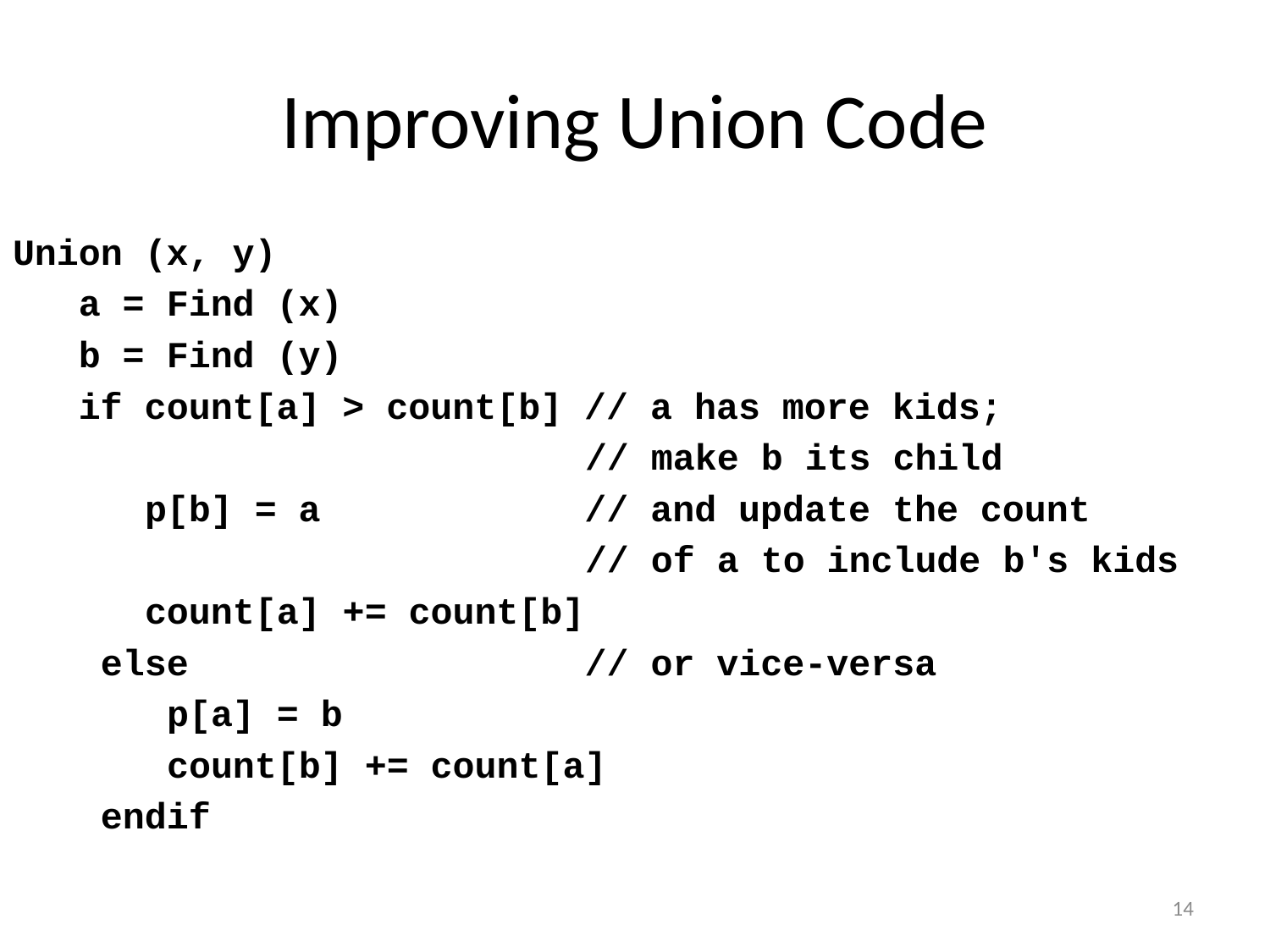

# Improving Union Code
Union (x, y)
   a = Find (x)
   b = Find (y)
   if count[a] > count[b] // a has more kids;
                          // make b its child
      p[b] = a            // and update the count
                          // of a to include b's kids
      count[a] += count[b]
    else		           // or vice-versa
       p[a] = b
       count[b] += count[a]
    endif

14